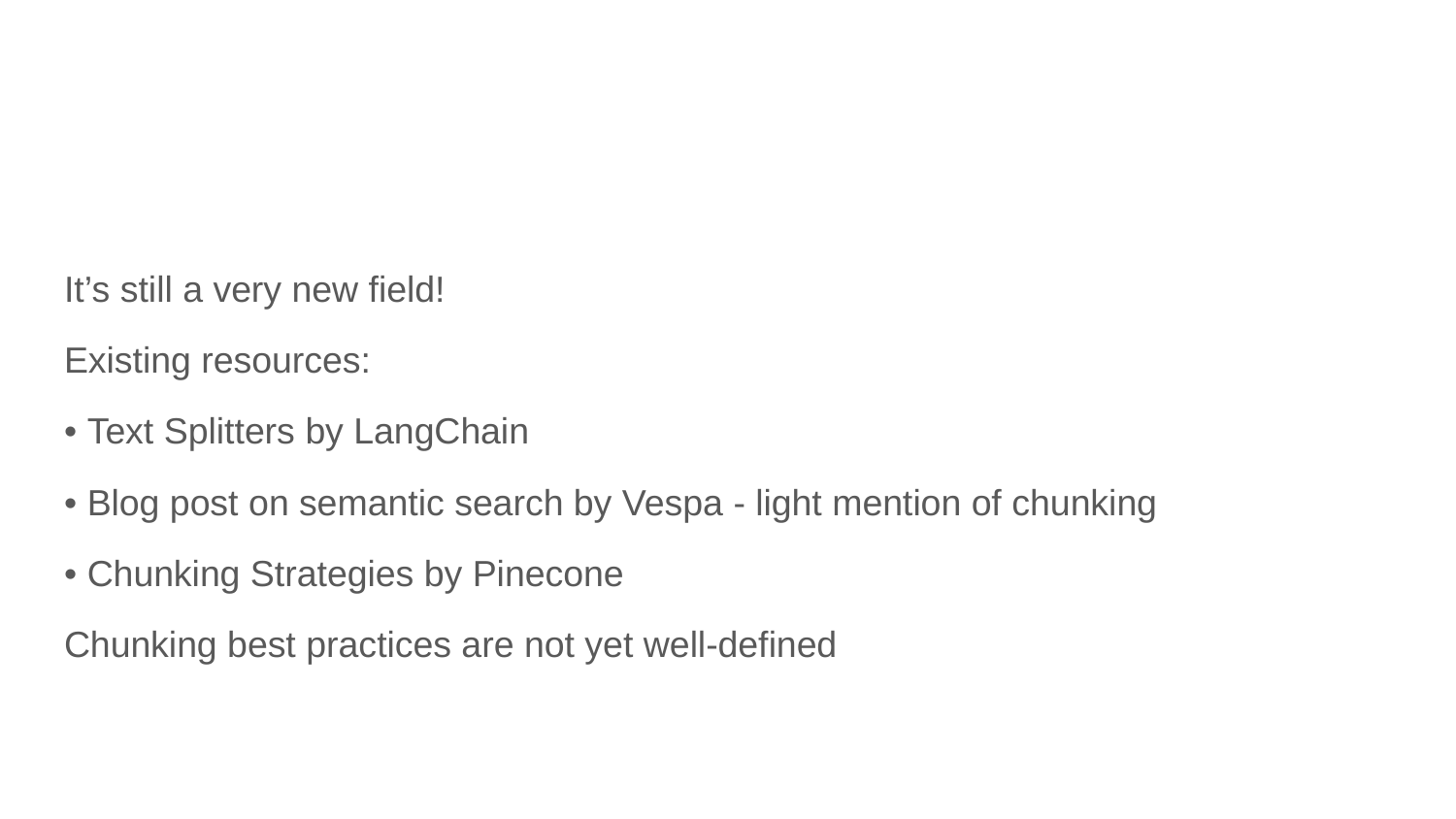

#

It’s still a very new field!
Existing resources:
• Text Splitters by LangChain
• Blog post on semantic search by Vespa - light mention of chunking
• Chunking Strategies by Pinecone
Chunking best practices are not yet well-defined